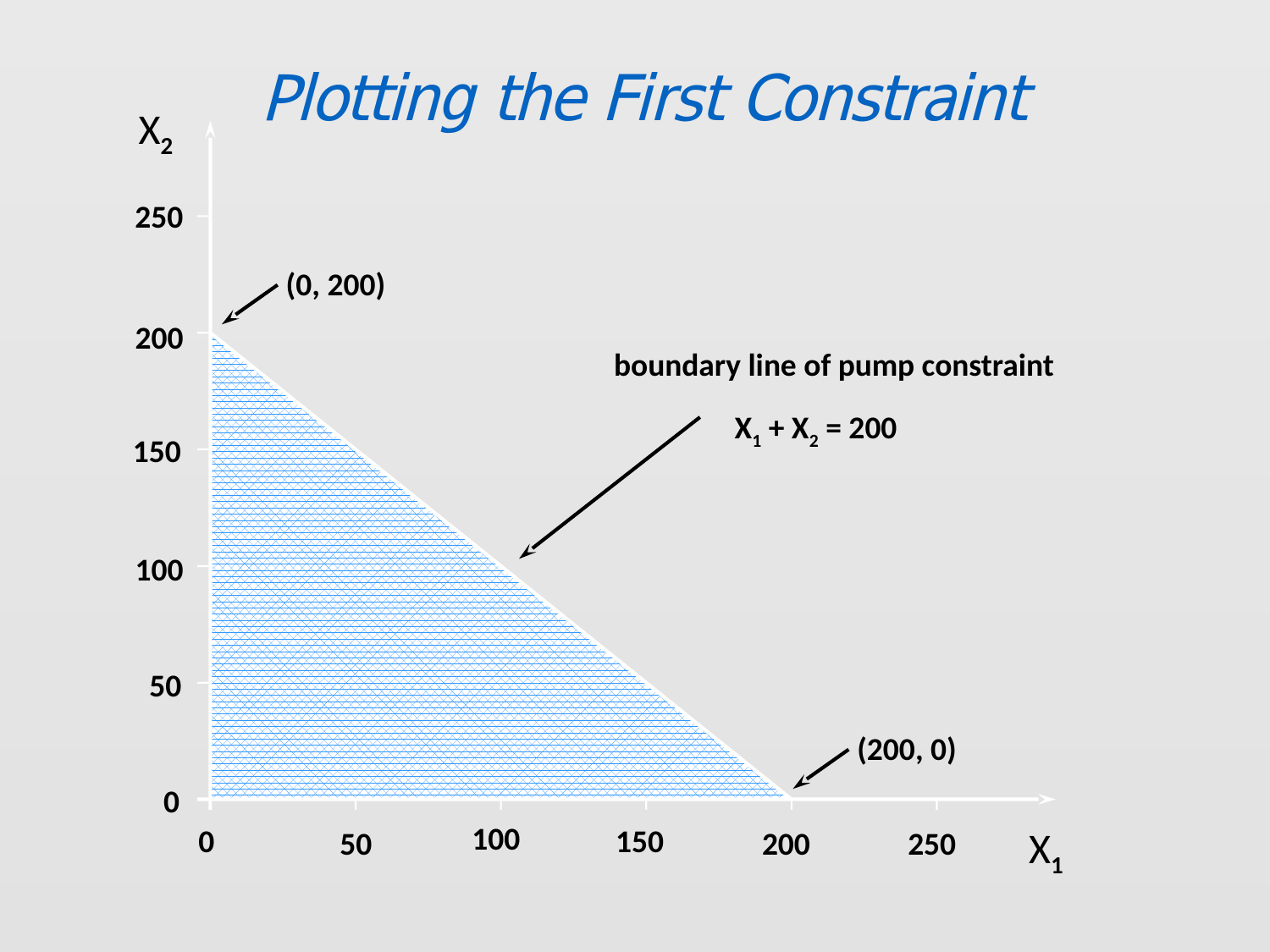

Plotting the First Constraint
X2

250

(0, 200)

200

boundary line of pump constraint
X1 + X2 = 200

150

100

 50

(200, 0)

  0

100
  0
150
X1
200
250
 50